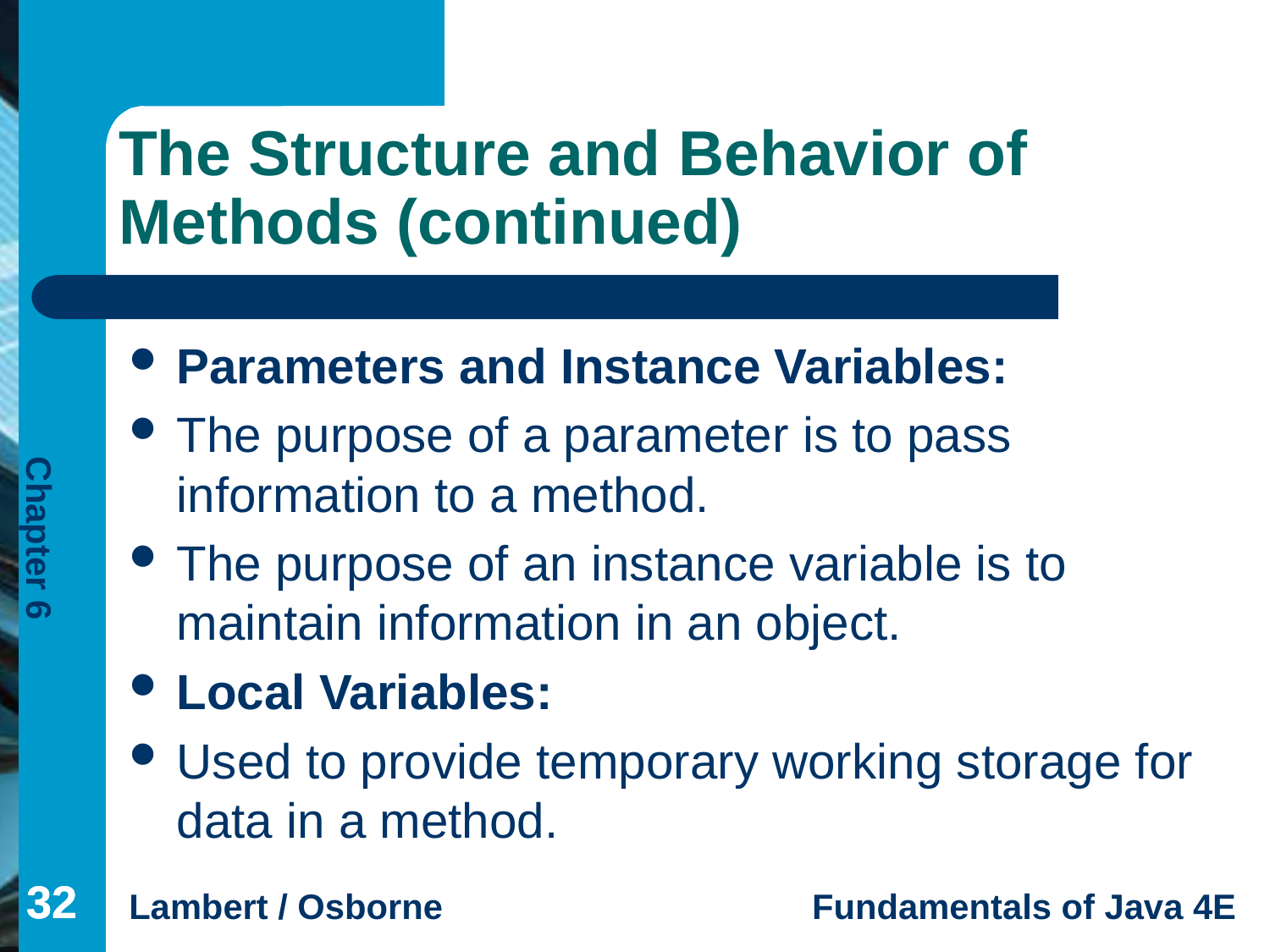

# The Structure and Behavior of Methods (continued)
Parameters and Instance Variables:
The purpose of a parameter is to pass information to a method.
The purpose of an instance variable is to maintain information in an object.
Local Variables:
Used to provide temporary working storage for data in a method.
32
32
32